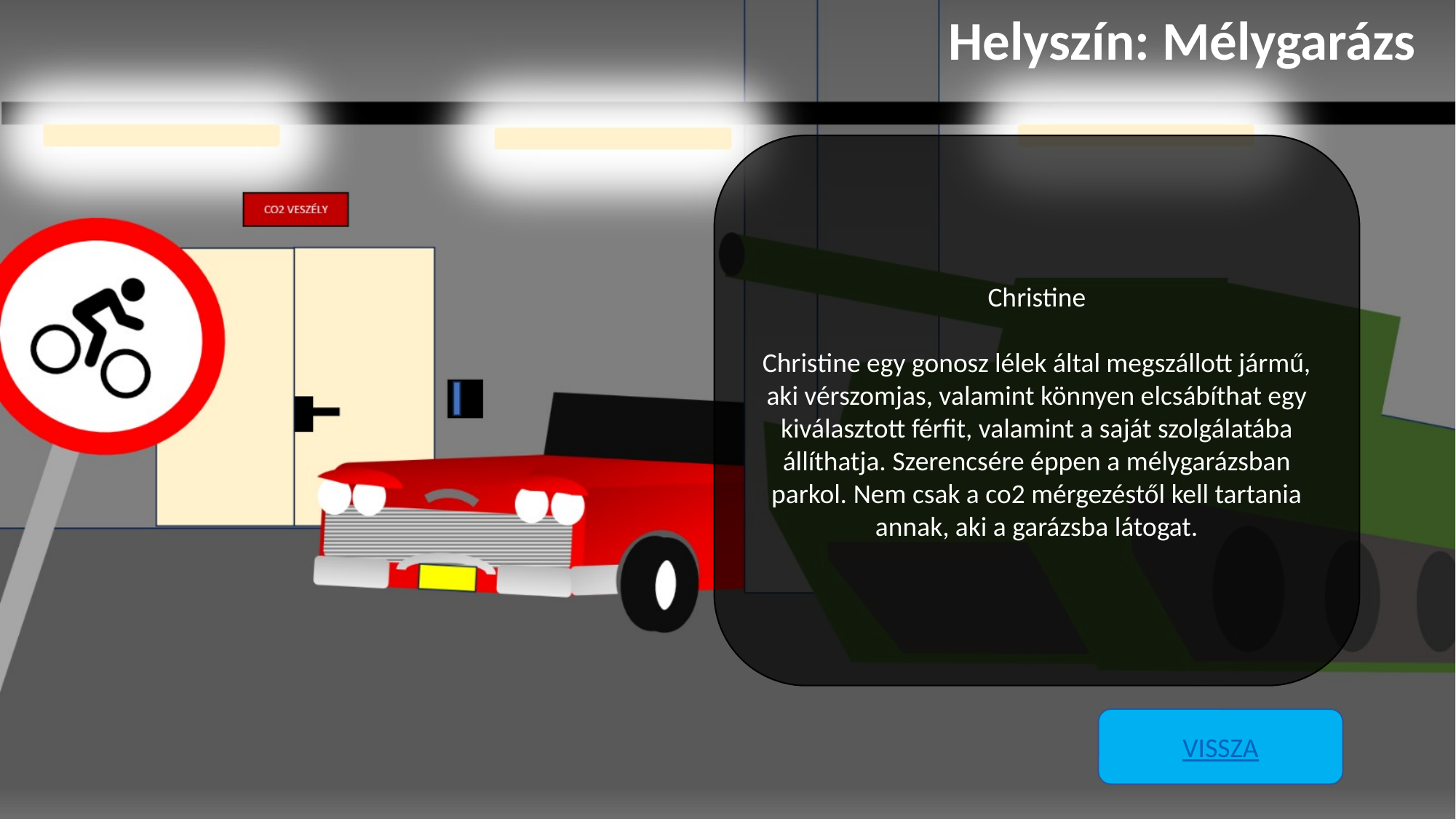

Helyszín: Mélygarázs

Christine

Christine egy gonosz lélek által megszállott jármű, aki vérszomjas, valamint könnyen elcsábíthat egy kiválasztott férfit, valamint a saját szolgálatába állíthatja. Szerencsére éppen a mélygarázsban parkol. Nem csak a co2 mérgezéstől kell tartania annak, aki a garázsba látogat.
VISSZA